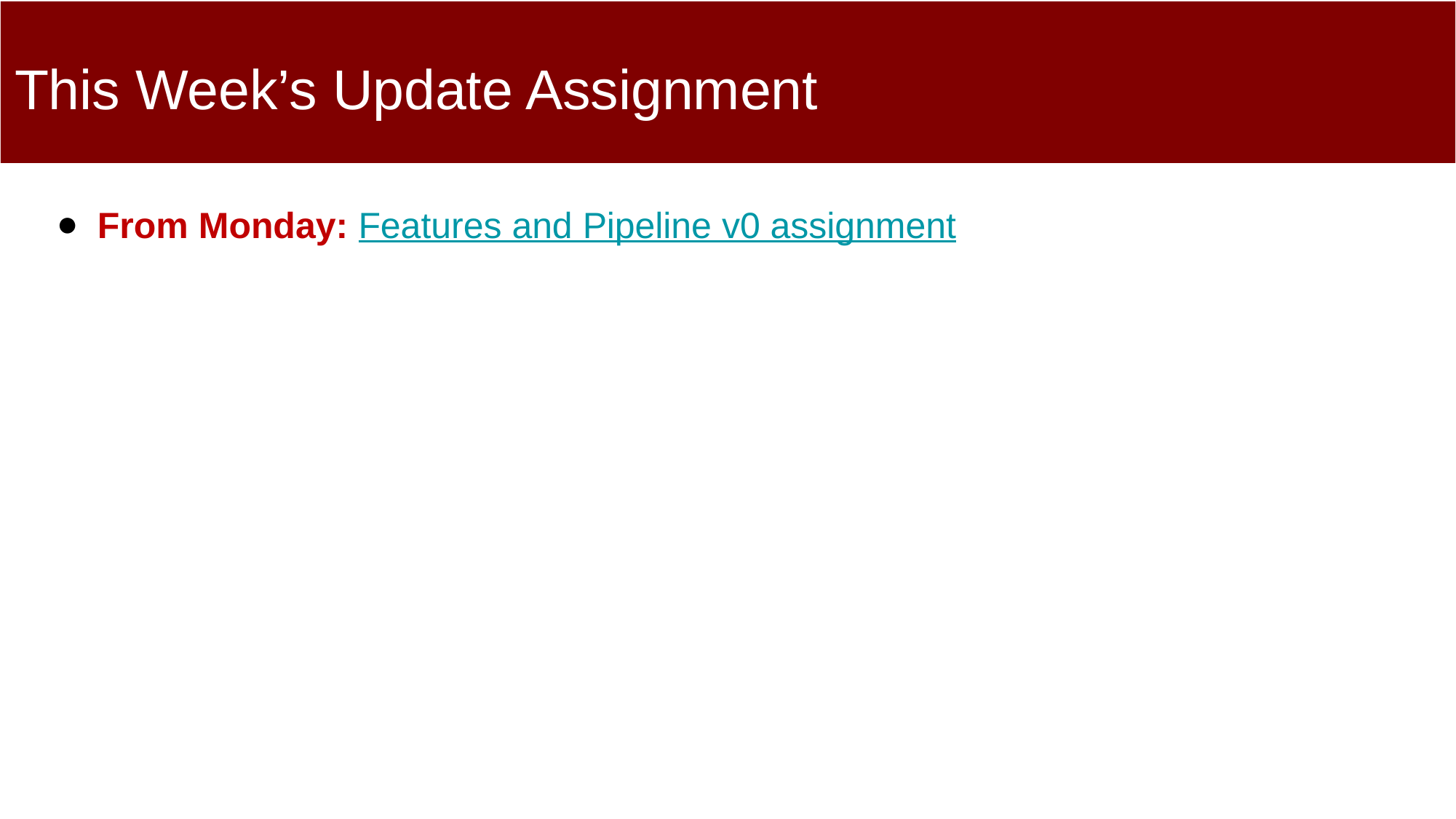

# This Week’s Update Assignment
From Monday: Features and Pipeline v0 assignment